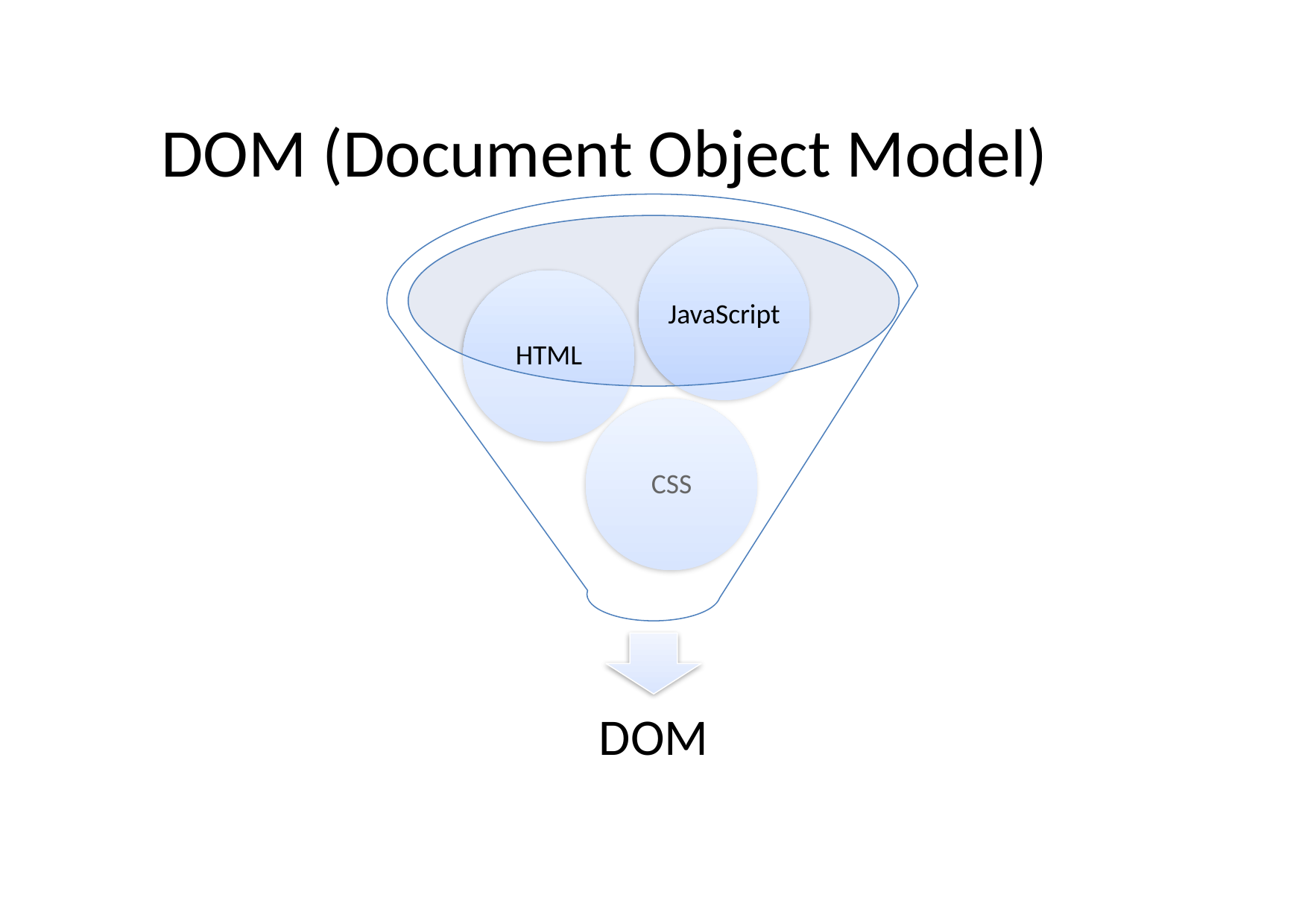

# DOM (Document Object Model)
DOM
CSS
HTML
JavaScript